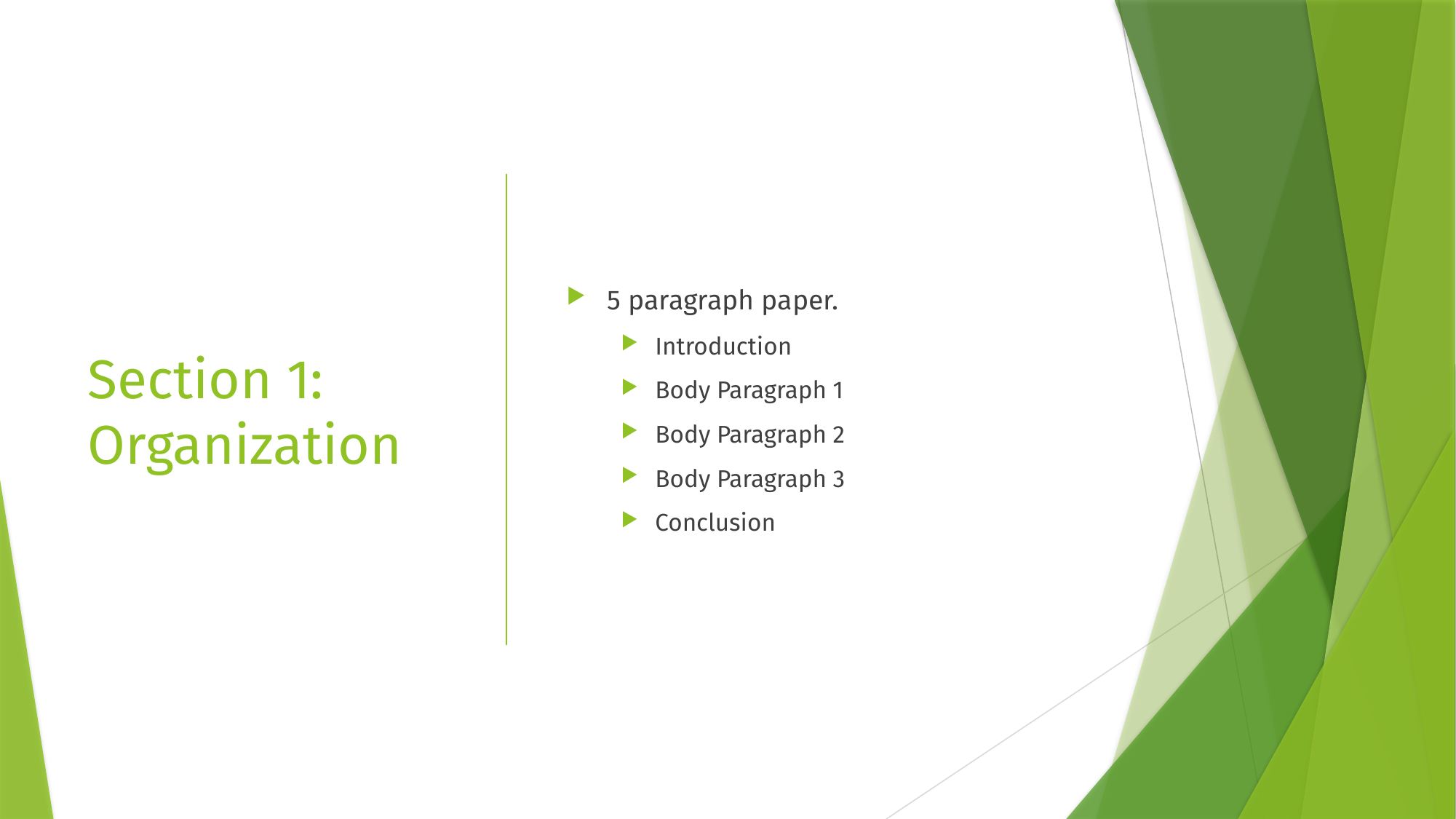

# Section 1: Organization
5 paragraph paper.
Introduction
Body Paragraph 1
Body Paragraph 2
Body Paragraph 3
Conclusion